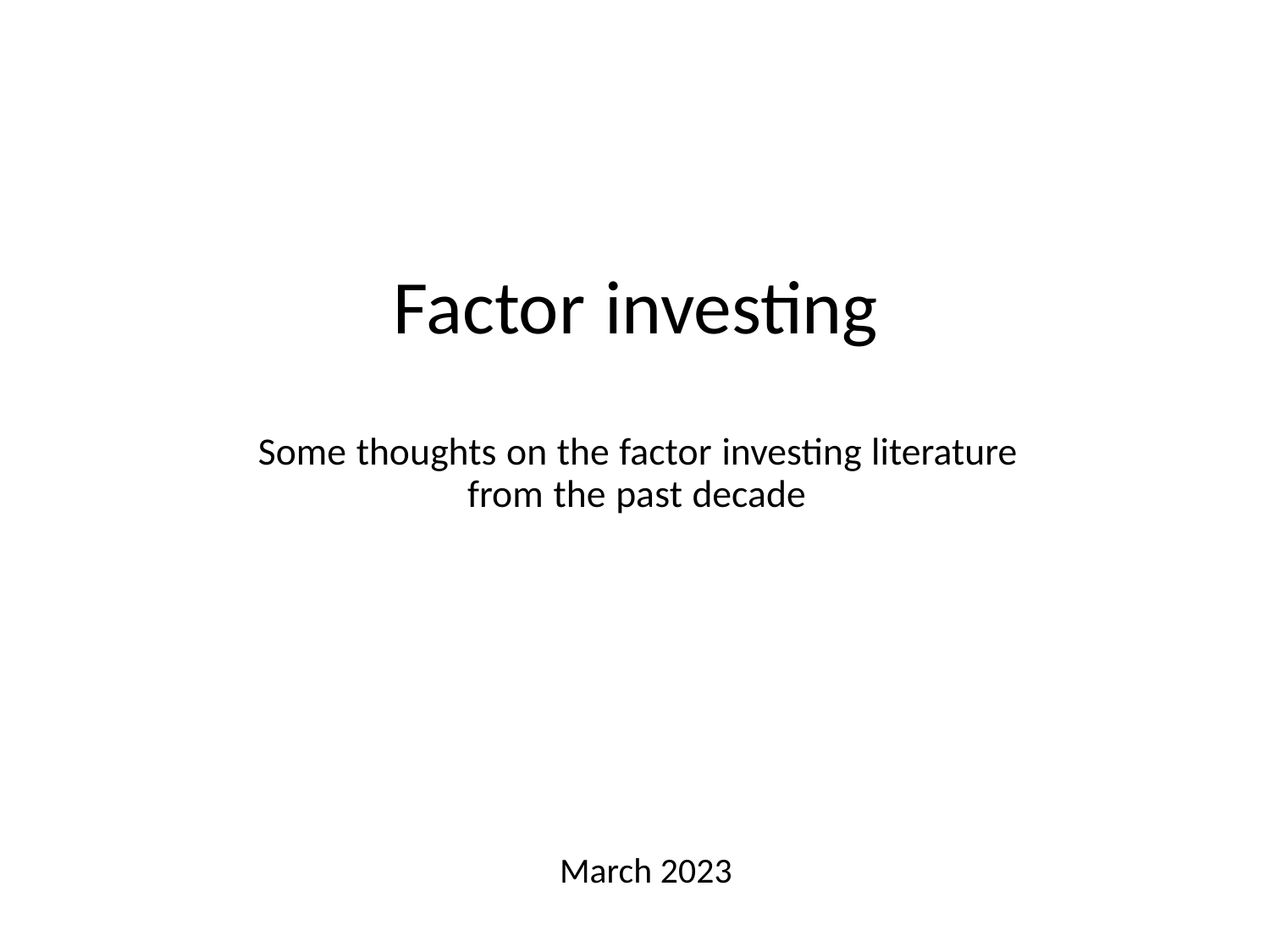

Factor investing
Some thoughts on the factor investing literature
from the past decade
 March 2023